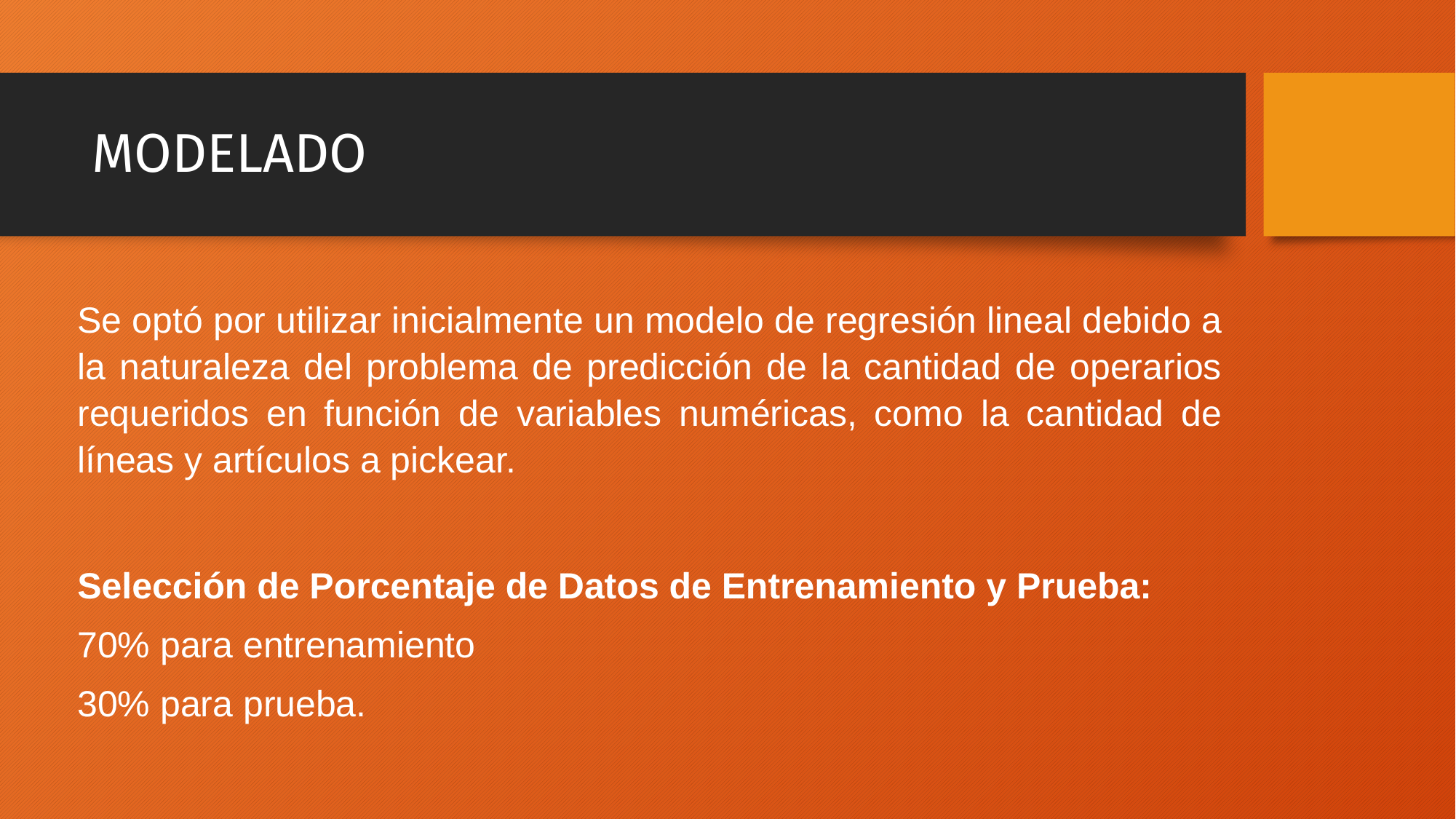

# MODELADO
Se optó por utilizar inicialmente un modelo de regresión lineal debido a la naturaleza del problema de predicción de la cantidad de operarios requeridos en función de variables numéricas, como la cantidad de líneas y artículos a pickear.
Selección de Porcentaje de Datos de Entrenamiento y Prueba:
70% para entrenamiento
30% para prueba.